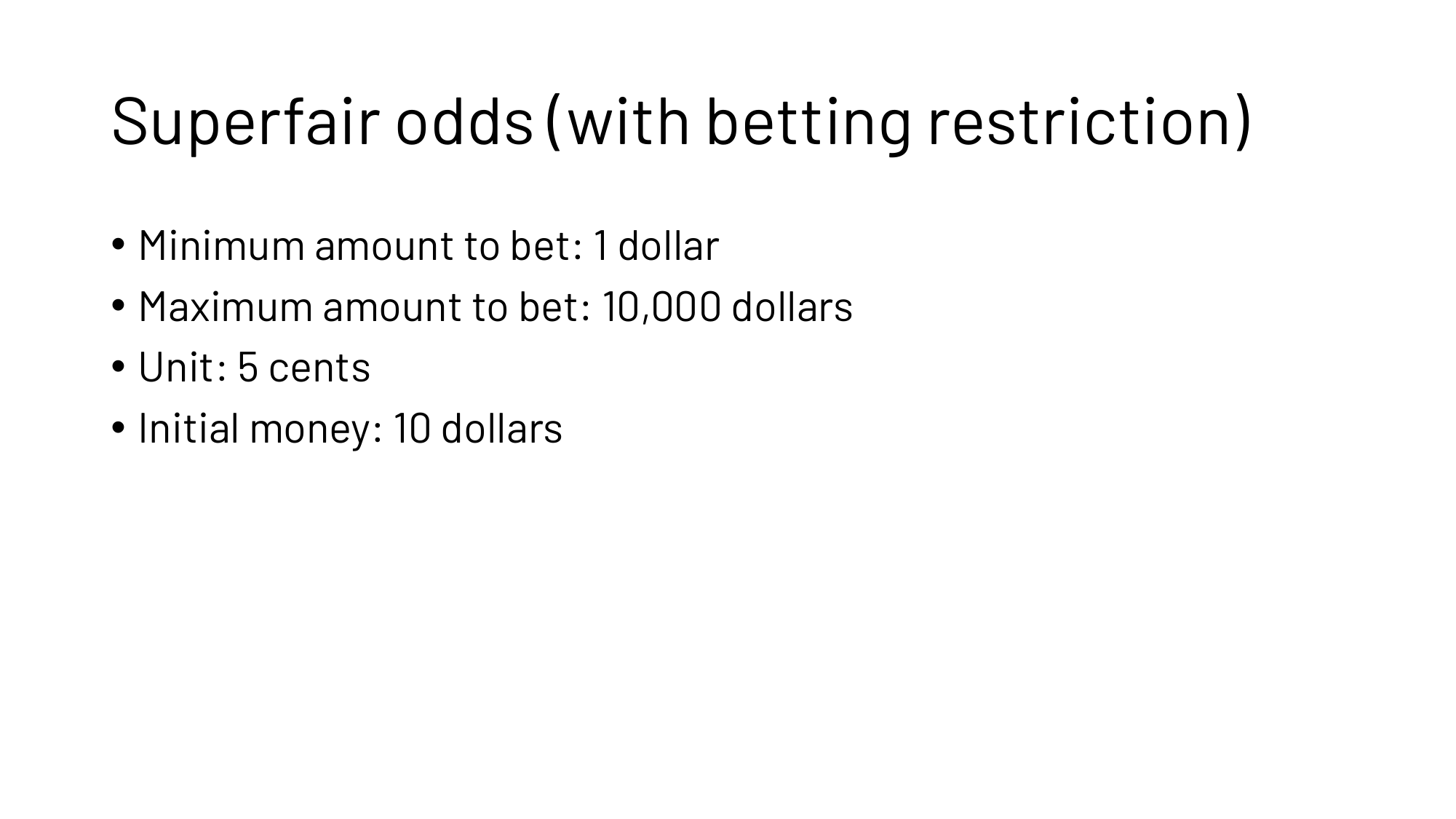

# Superfair odds (with betting restriction)
Minimum amount to bet: 1 dollar
Maximum amount to bet: 10,000 dollars
Unit: 5 cents
Initial money: 10 dollars